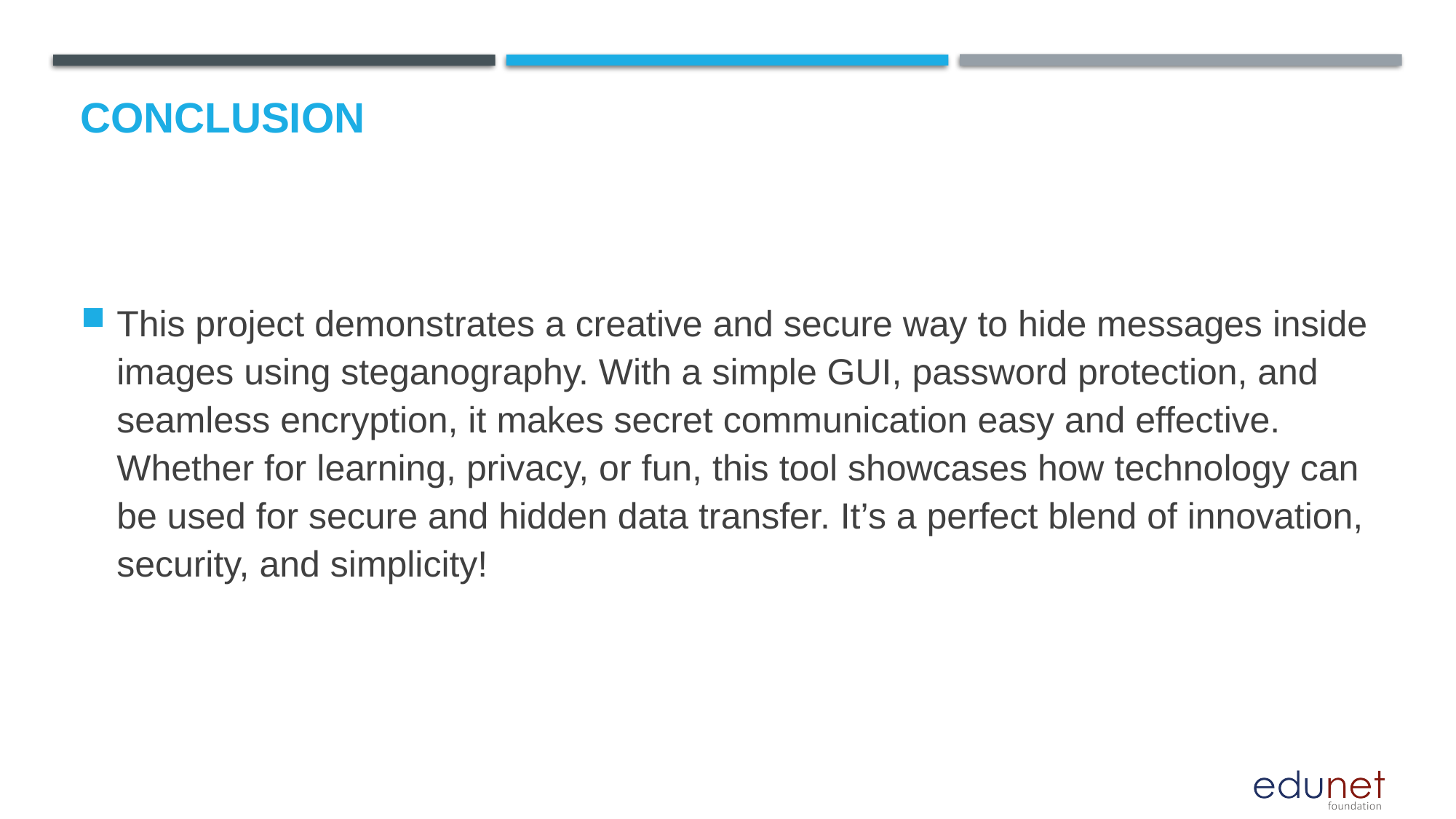

# Conclusion
This project demonstrates a creative and secure way to hide messages inside images using steganography. With a simple GUI, password protection, and seamless encryption, it makes secret communication easy and effective. Whether for learning, privacy, or fun, this tool showcases how technology can be used for secure and hidden data transfer. It’s a perfect blend of innovation, security, and simplicity!